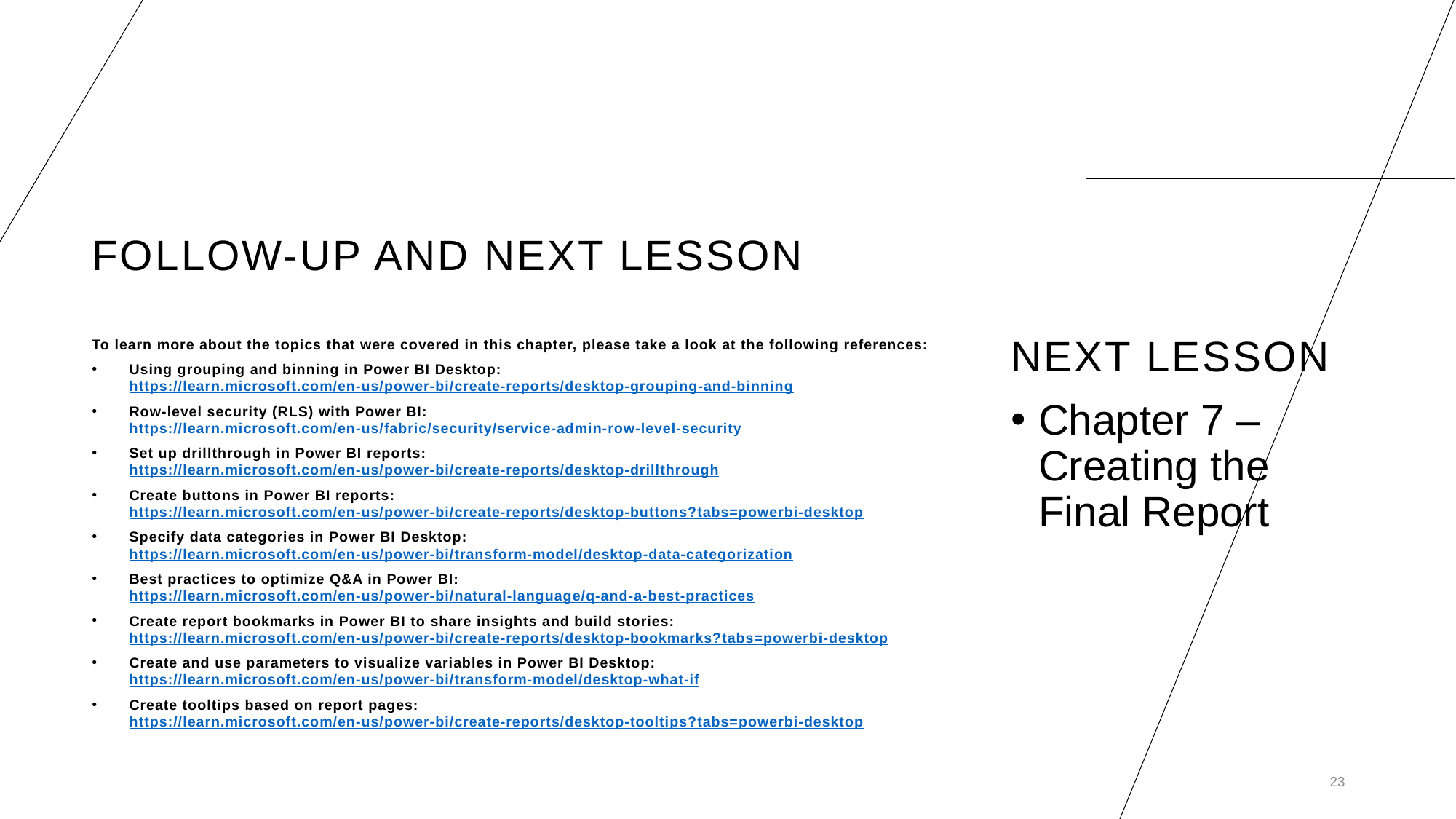

# Follow-up and Next lesson
NEXT LESSON
To learn more about the topics that were covered in this chapter, please take a look at the following references:
Using grouping and binning in Power BI Desktop: https://learn.microsoft.com/en-us/power-bi/create-reports/desktop-grouping-and-binning
Row-level security (RLS) with Power BI:  https://learn.microsoft.com/en-us/fabric/security/service-admin-row-level-security
Set up drillthrough in Power BI reports: https://learn.microsoft.com/en-us/power-bi/create-reports/desktop-drillthrough
Create buttons in Power BI reports: https://learn.microsoft.com/en-us/power-bi/create-reports/desktop-buttons?tabs=powerbi-desktop
Specify data categories in Power BI Desktop: https://learn.microsoft.com/en-us/power-bi/transform-model/desktop-data-categorization
Best practices to optimize Q&A in Power BI: https://learn.microsoft.com/en-us/power-bi/natural-language/q-and-a-best-practices
Create report bookmarks in Power BI to share insights and build stories: https://learn.microsoft.com/en-us/power-bi/create-reports/desktop-bookmarks?tabs=powerbi-desktop
Create and use parameters to visualize variables in Power BI Desktop: https://learn.microsoft.com/en-us/power-bi/transform-model/desktop-what-if
Create tooltips based on report pages: https://learn.microsoft.com/en-us/power-bi/create-reports/desktop-tooltips?tabs=powerbi-desktop
Chapter 7 – Creating the Final Report
23